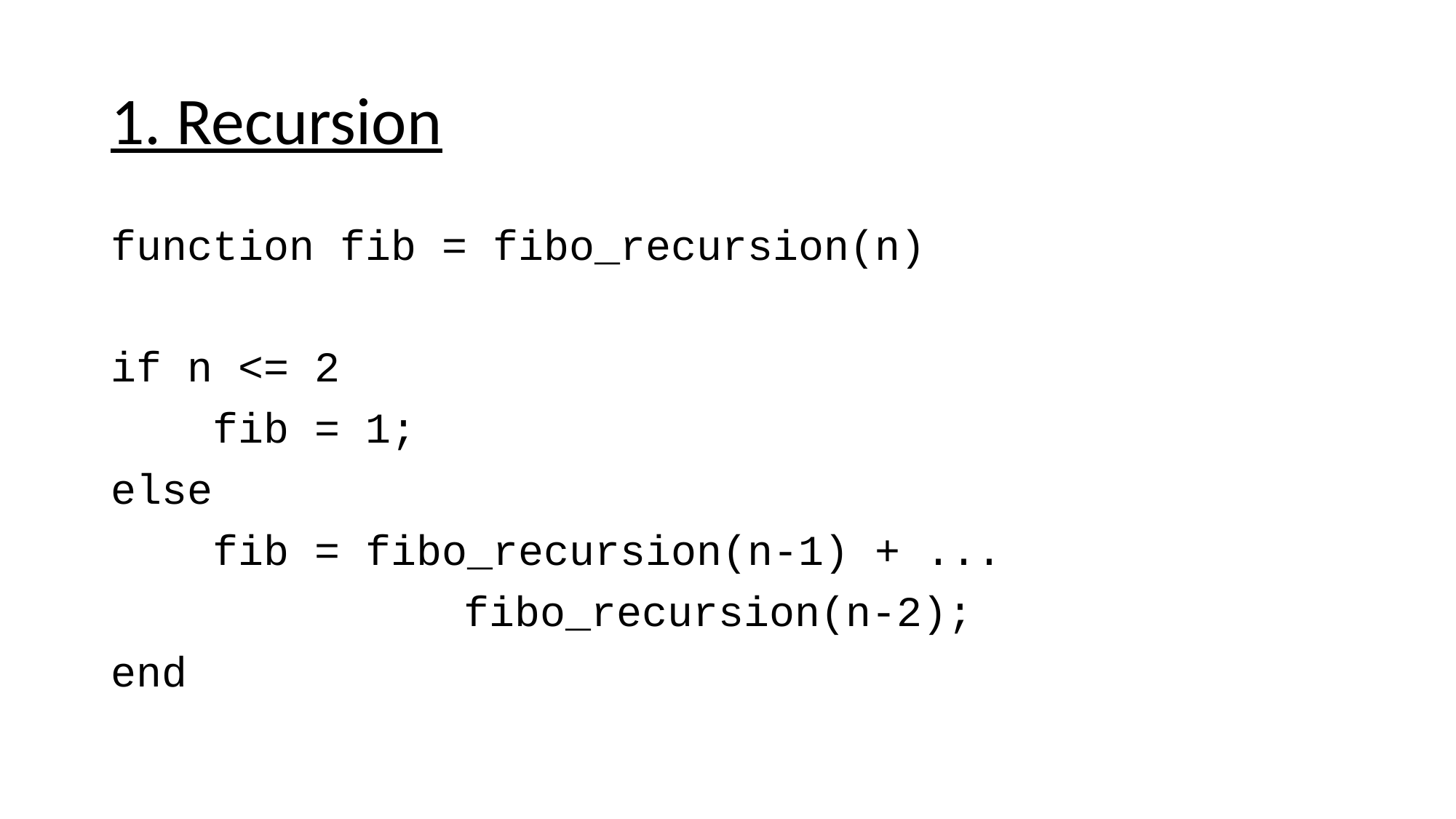

# 1. Recursion
function fib = fibo_recursion(n)

if n <= 2
    fib = 1;
else
    fib = fibo_recursion(n-1) + ...
			 fibo_recursion(n-2);
end